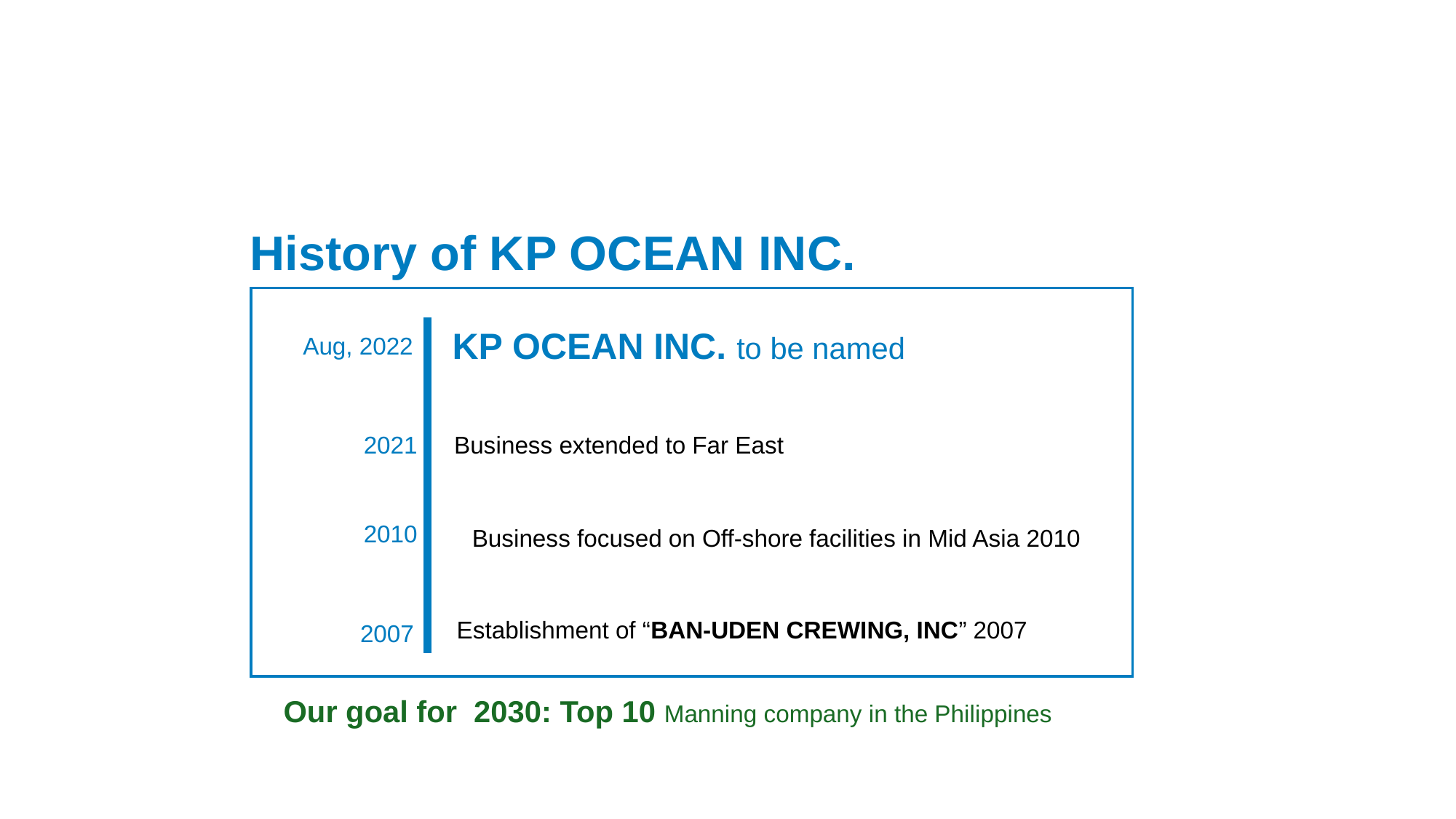

History of KP OCEAN INC.

KP OCEAN INC. to be named
Aug, 2022
2021
Business extended to Far East
2010
Business focused on Off-shore facilities in Mid Asia 2010
Establishment of “BAN-UDEN CREWING, INC” 2007
2007
Our goal for  2030: Top 10 Manning company in the Philippines